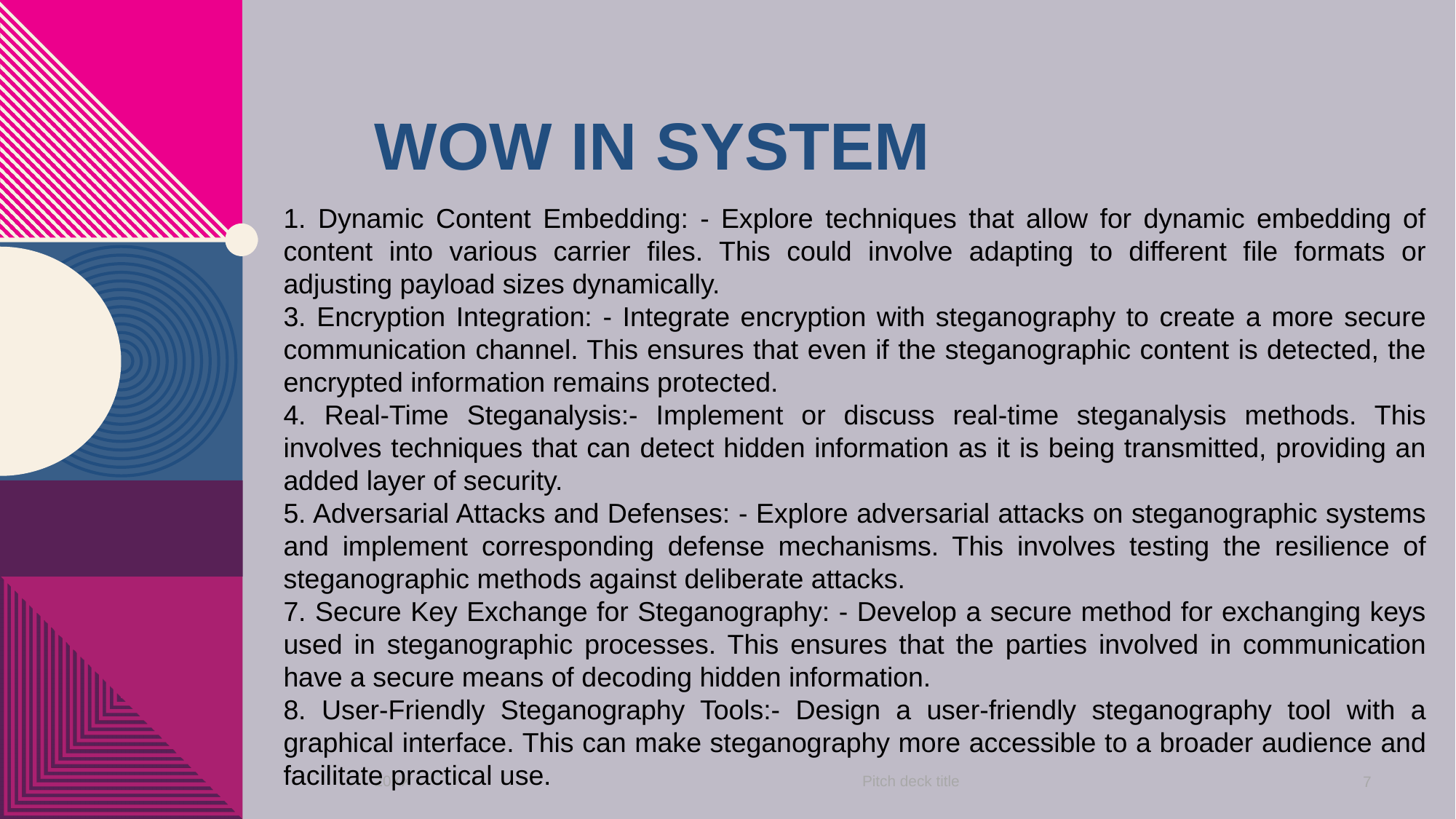

# Wow in system
1. Dynamic Content Embedding: - Explore techniques that allow for dynamic embedding of content into various carrier files. This could involve adapting to different file formats or adjusting payload sizes dynamically.
3. Encryption Integration: - Integrate encryption with steganography to create a more secure communication channel. This ensures that even if the steganographic content is detected, the encrypted information remains protected.
4. Real-Time Steganalysis:- Implement or discuss real-time steganalysis methods. This involves techniques that can detect hidden information as it is being transmitted, providing an added layer of security.
5. Adversarial Attacks and Defenses: - Explore adversarial attacks on steganographic systems and implement corresponding defense mechanisms. This involves testing the resilience of steganographic methods against deliberate attacks.
7. Secure Key Exchange for Steganography: - Develop a secure method for exchanging keys used in steganographic processes. This ensures that the parties involved in communication have a secure means of decoding hidden information.
8. User-Friendly Steganography Tools:- Design a user-friendly steganography tool with a graphical interface. This can make steganography more accessible to a broader audience and facilitate practical use.
Pitch deck title
20XX
7